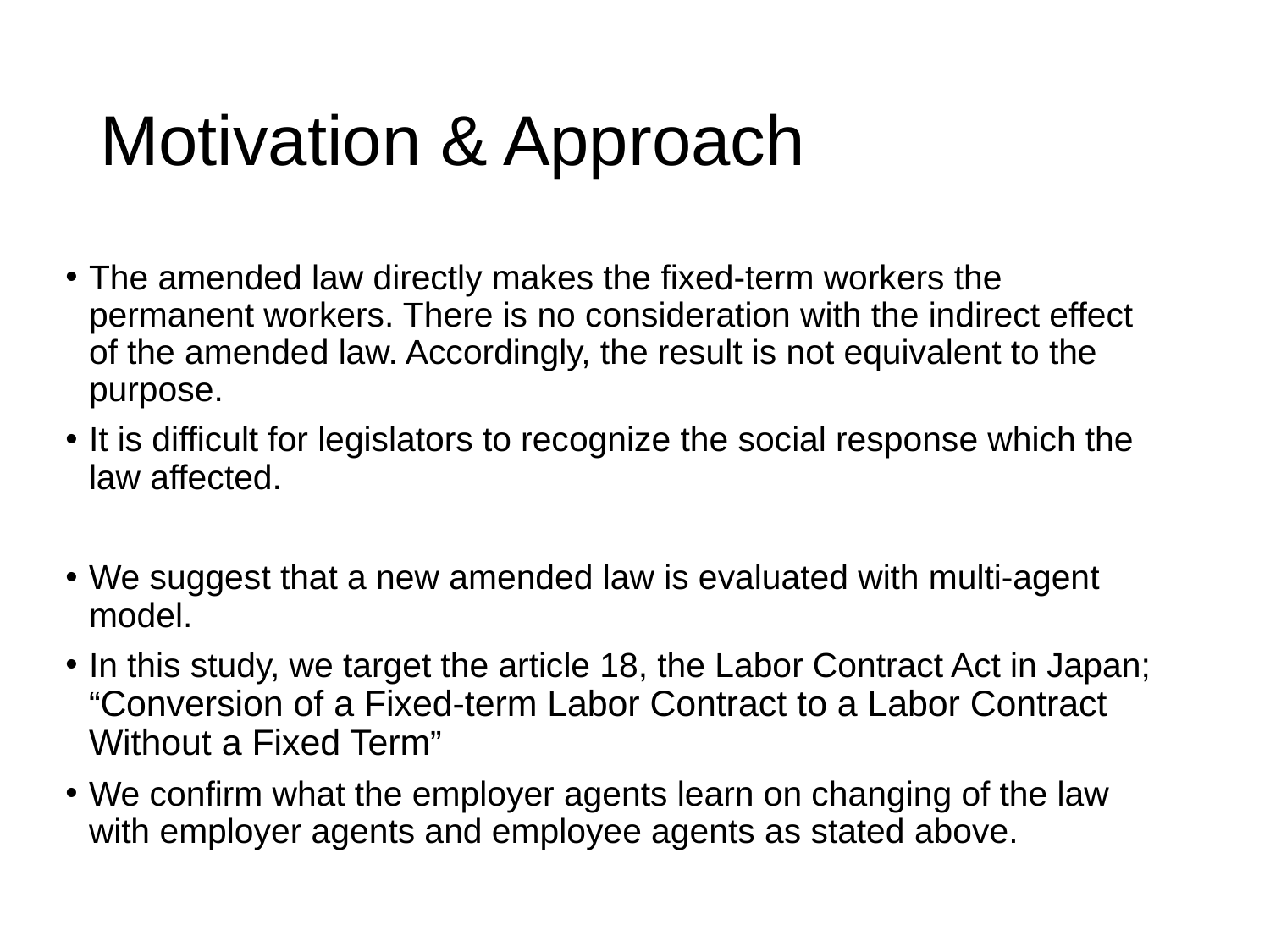

# Motivation & Approach
The amended law directly makes the fixed-term workers the permanent workers. There is no consideration with the indirect effect of the amended law. Accordingly, the result is not equivalent to the purpose.
It is difficult for legislators to recognize the social response which the law affected.

We suggest that a new amended law is evaluated with multi-agent model.
In this study, we target the article 18, the Labor Contract Act in Japan; “Conversion of a Fixed-term Labor Contract to a Labor Contract Without a Fixed Term”
We confirm what the employer agents learn on changing of the law with employer agents and employee agents as stated above.